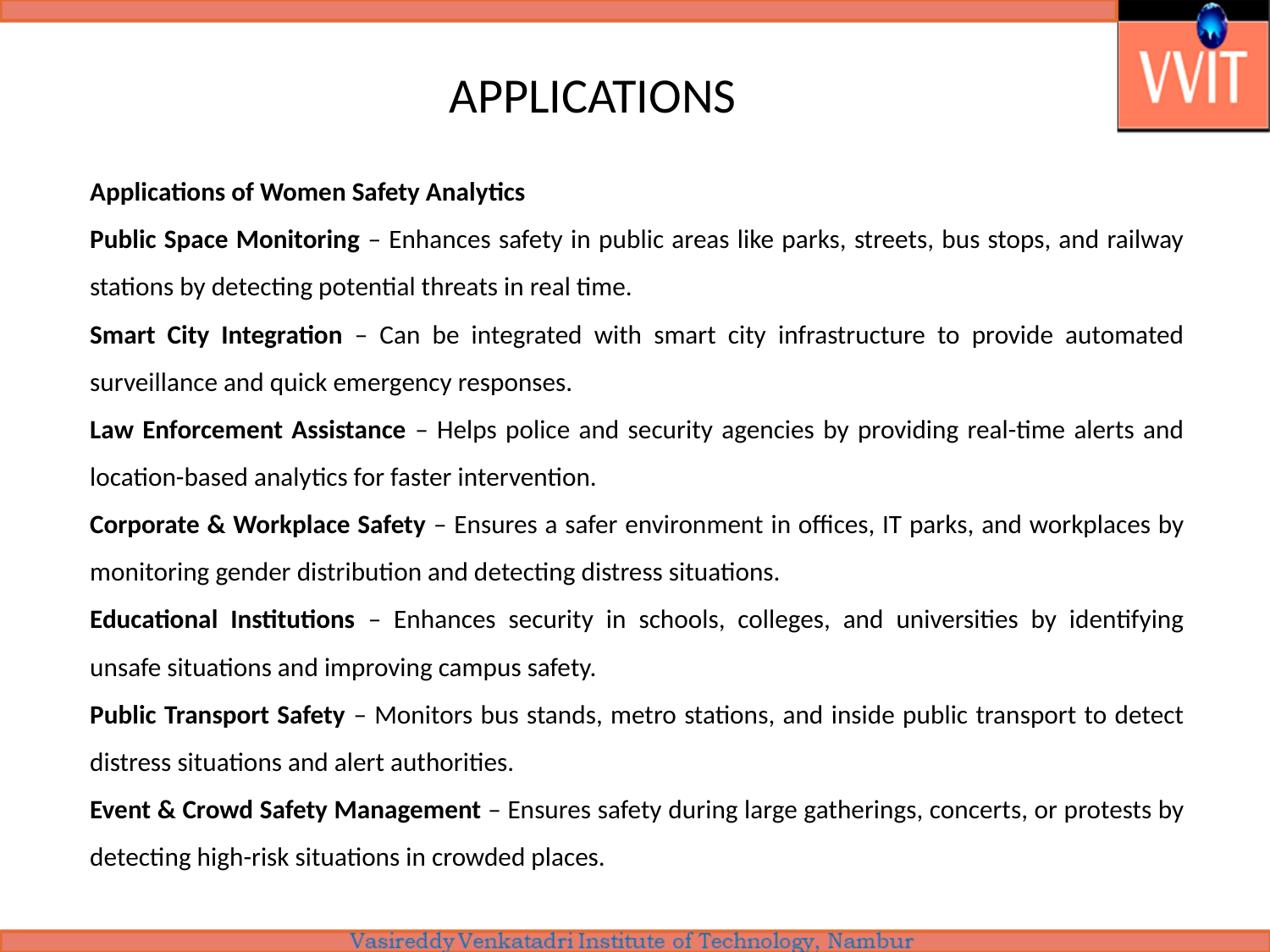

# APPLICATIONS
Applications of Women Safety Analytics
Public Space Monitoring – Enhances safety in public areas like parks, streets, bus stops, and railway stations by detecting potential threats in real time.
Smart City Integration – Can be integrated with smart city infrastructure to provide automated surveillance and quick emergency responses.
Law Enforcement Assistance – Helps police and security agencies by providing real-time alerts and location-based analytics for faster intervention.
Corporate & Workplace Safety – Ensures a safer environment in offices, IT parks, and workplaces by monitoring gender distribution and detecting distress situations.
Educational Institutions – Enhances security in schools, colleges, and universities by identifying unsafe situations and improving campus safety.
Public Transport Safety – Monitors bus stands, metro stations, and inside public transport to detect distress situations and alert authorities.
Event & Crowd Safety Management – Ensures safety during large gatherings, concerts, or protests by detecting high-risk situations in crowded places.